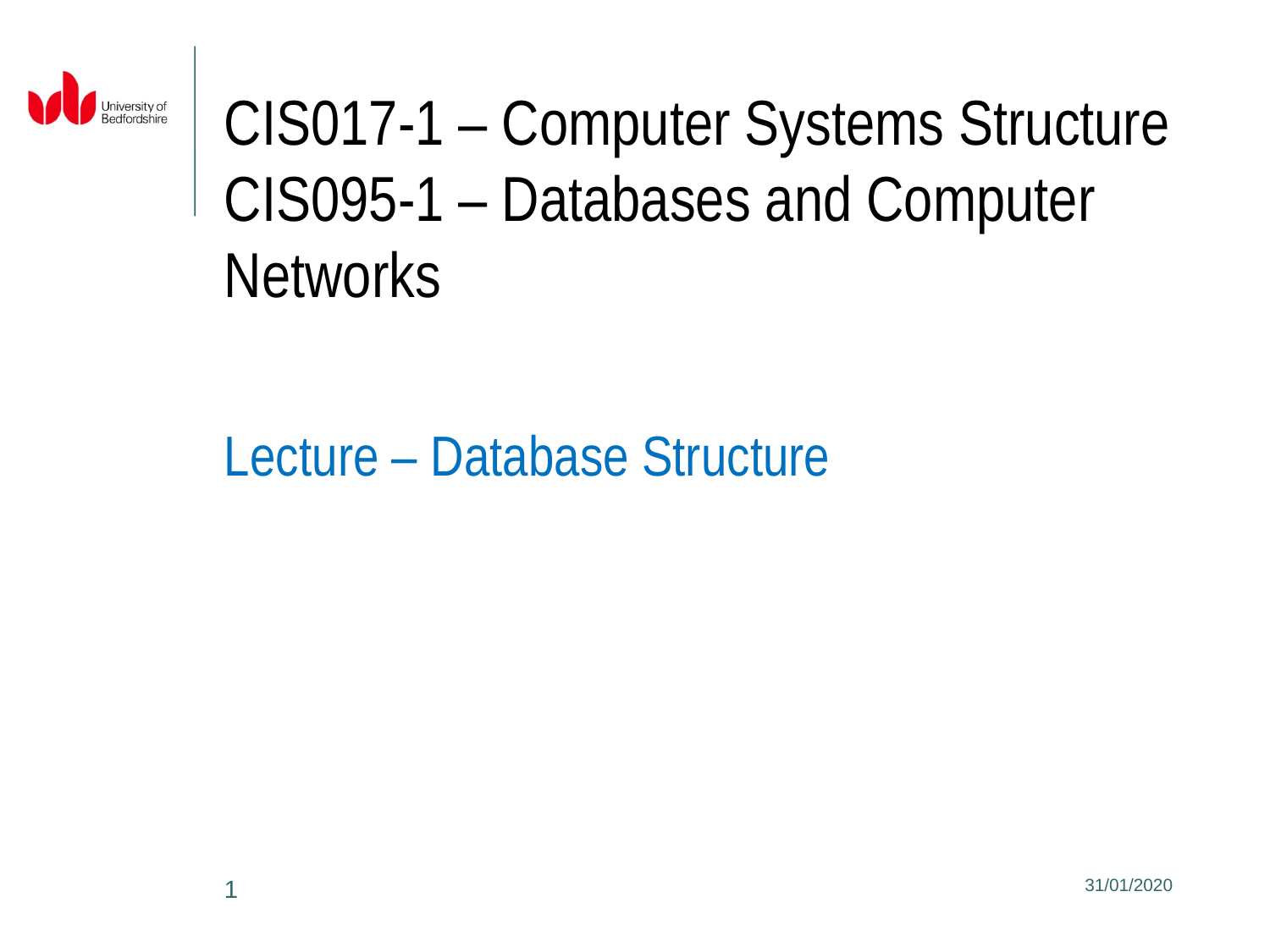

# CIS017-1 – Computer Systems Structure CIS095-1 – Databases and Computer Networks

Lecture – Database Structure
1
31/01/2020